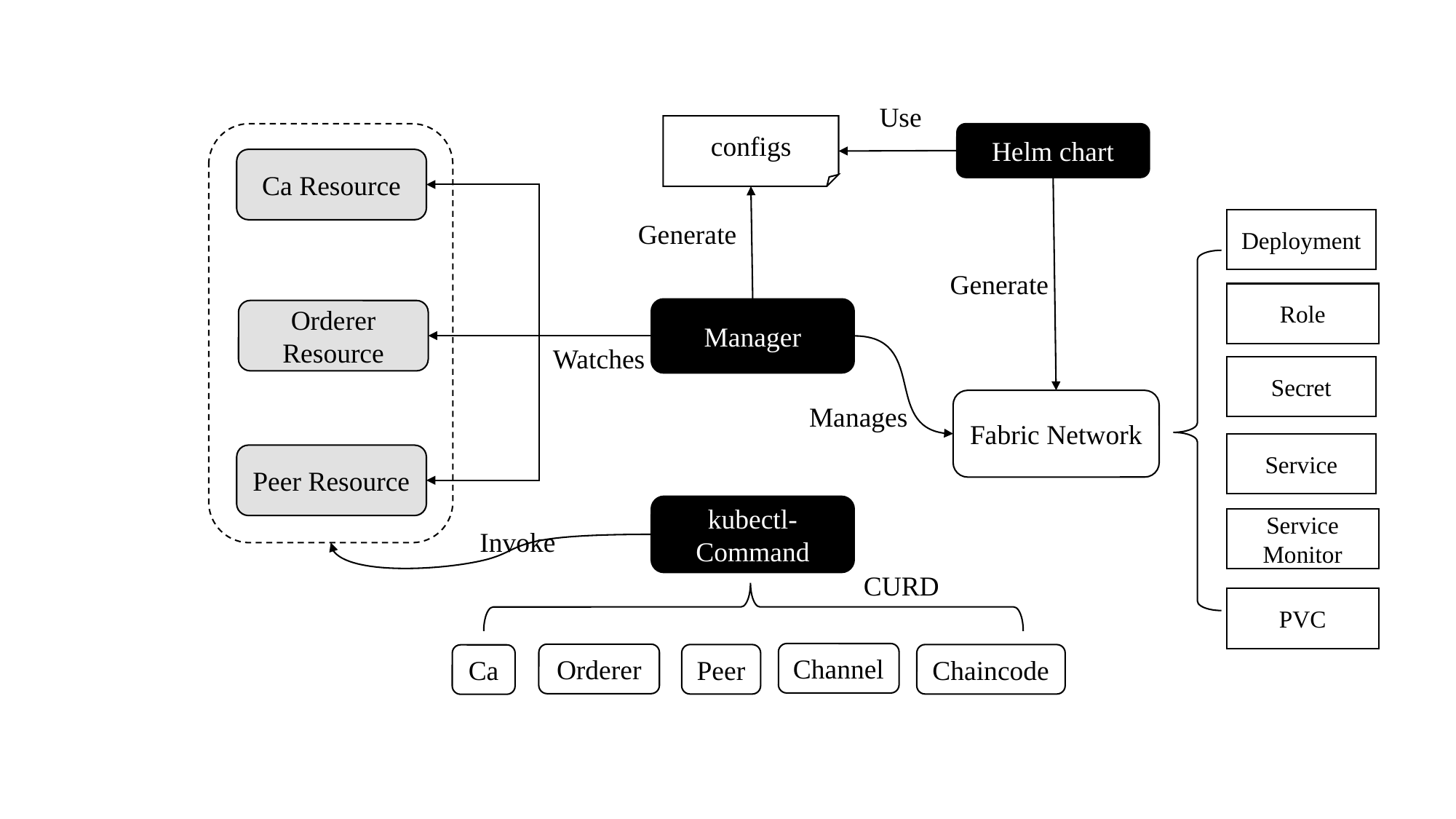

Use
configs

Helm chart
Ca Resource
Deployment
Generate

Generate
Role
Manager
Orderer Resource
Watches

Secret
Fabric Network
Manages
Service
Peer Resource
kubectl-Command
Service Monitor
Invoke
CURD
PVC
Channel
Orderer
Chaincode
Peer
Ca